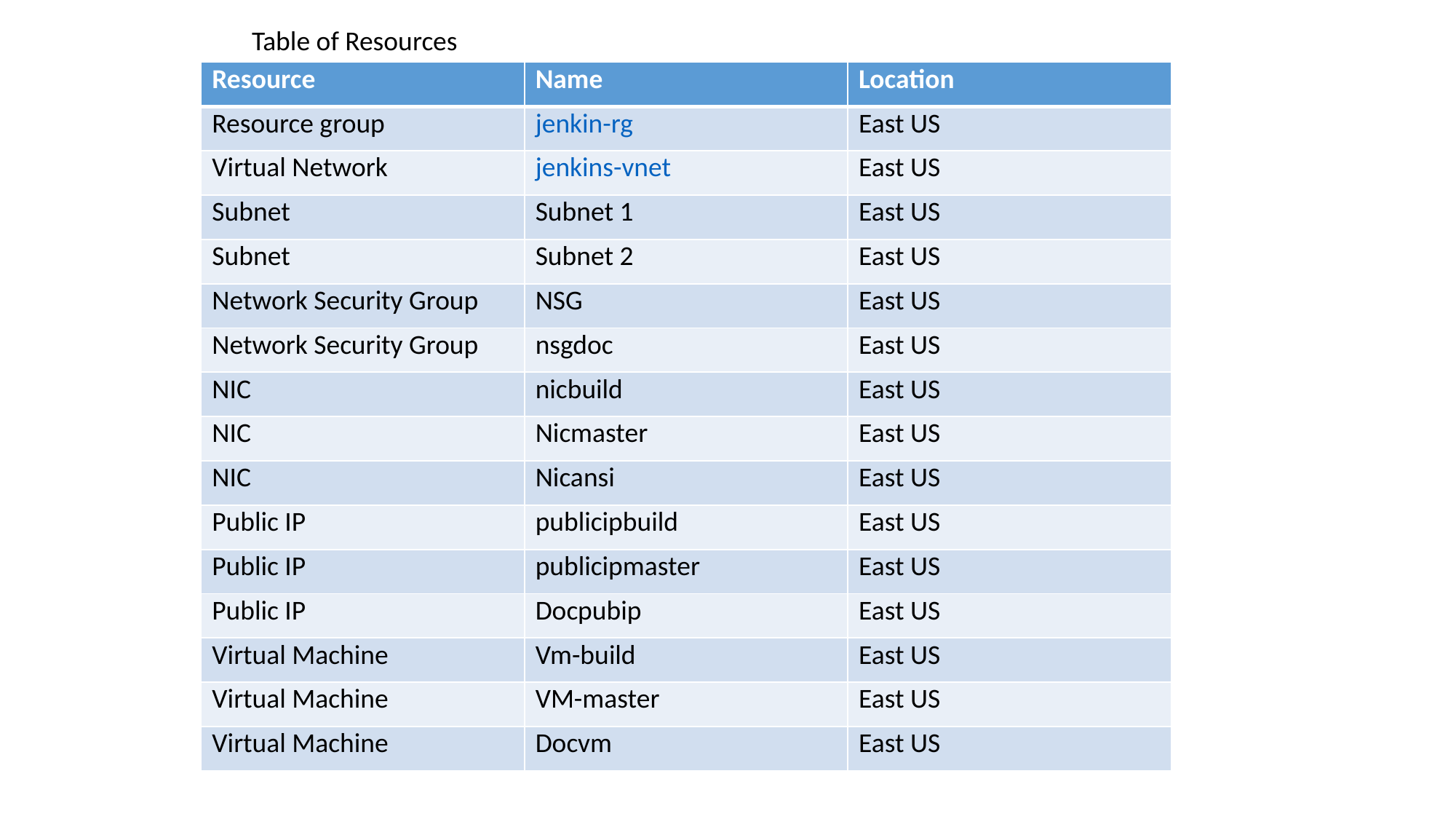

Table of Resources
| Resource | Name | Location |
| --- | --- | --- |
| Resource group | jenkin-rg | East US |
| Virtual Network | jenkins-vnet | East US |
| Subnet | Subnet 1 | East US |
| Subnet | Subnet 2 | East US |
| Network Security Group | NSG | East US |
| Network Security Group | nsgdoc | East US |
| NIC | nicbuild | East US |
| NIC | Nicmaster | East US |
| NIC | Nicansi | East US |
| Public IP | publicipbuild | East US |
| Public IP | publicipmaster | East US |
| Public IP | Docpubip | East US |
| Virtual Machine | Vm-build | East US |
| Virtual Machine | VM-master | East US |
| Virtual Machine | Docvm | East US |